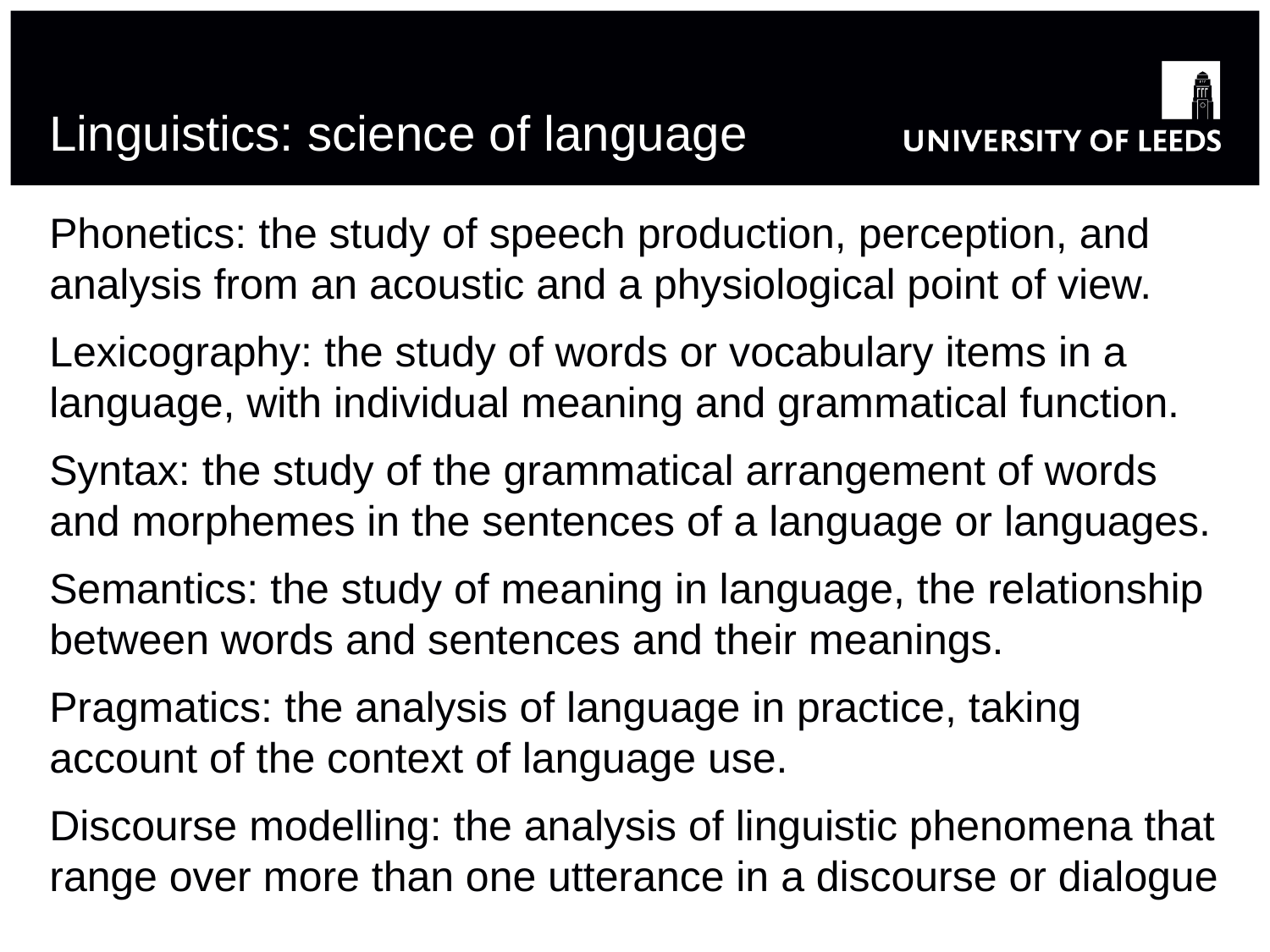

# Linguistics: science of language
Phonetics: the study of speech production, perception, and analysis from an acoustic and a physiological point of view.
Lexicography: the study of words or vocabulary items in a language, with individual meaning and grammatical function.
Syntax: the study of the grammatical arrangement of words and morphemes in the sentences of a language or languages.
Semantics: the study of meaning in language, the relationship between words and sentences and their meanings.
Pragmatics: the analysis of language in practice, taking account of the context of language use.
Discourse modelling: the analysis of linguistic phenomena that range over more than one utterance in a discourse or dialogue